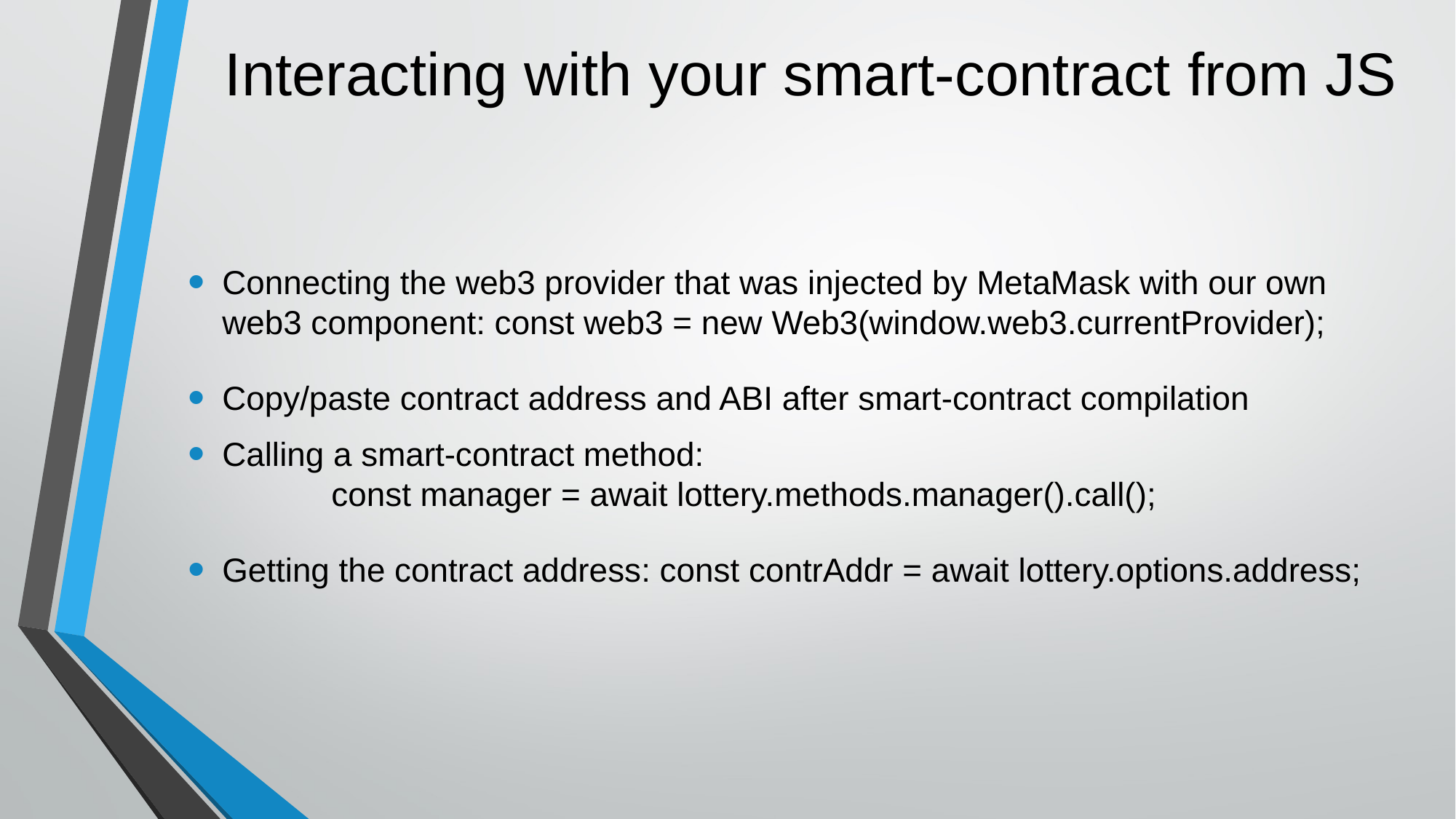

# Interacting with your smart-contract from JS
Connecting the web3 provider that was injected by MetaMask with our own web3 component: const web3 = new Web3(window.web3.currentProvider);
Copy/paste contract address and ABI after smart-contract compilation
Calling a smart-contract method:
	const manager = await lottery.methods.manager().call();
Getting the contract address: const contrAddr = await lottery.options.address;